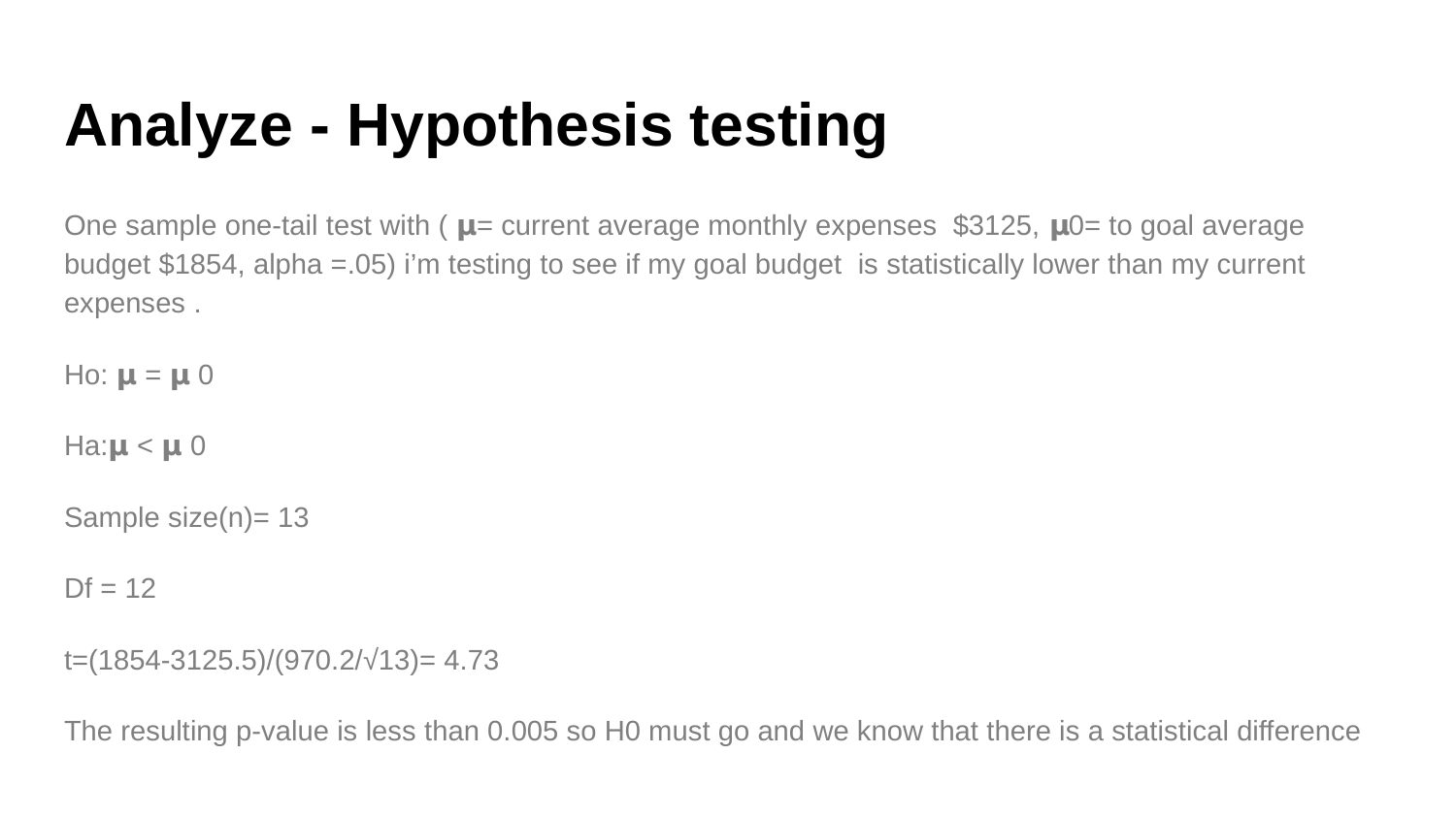

# Analyze - Hypothesis testing
One sample one-tail test with ( 𝝻= current average monthly expenses  $3125, 𝝻0= to goal average budget $1854, alpha =.05) i’m testing to see if my goal budget  is statistically lower than my current expenses .
Ho: 𝝻 = 𝝻 0
Ha:𝝻 < 𝝻 0
Sample size(n)= 13
Df = 12
t=(1854-3125.5)/(970.2/√13)= 4.73
The resulting p-value is less than 0.005 so H0 must go and we know that there is a statistical difference